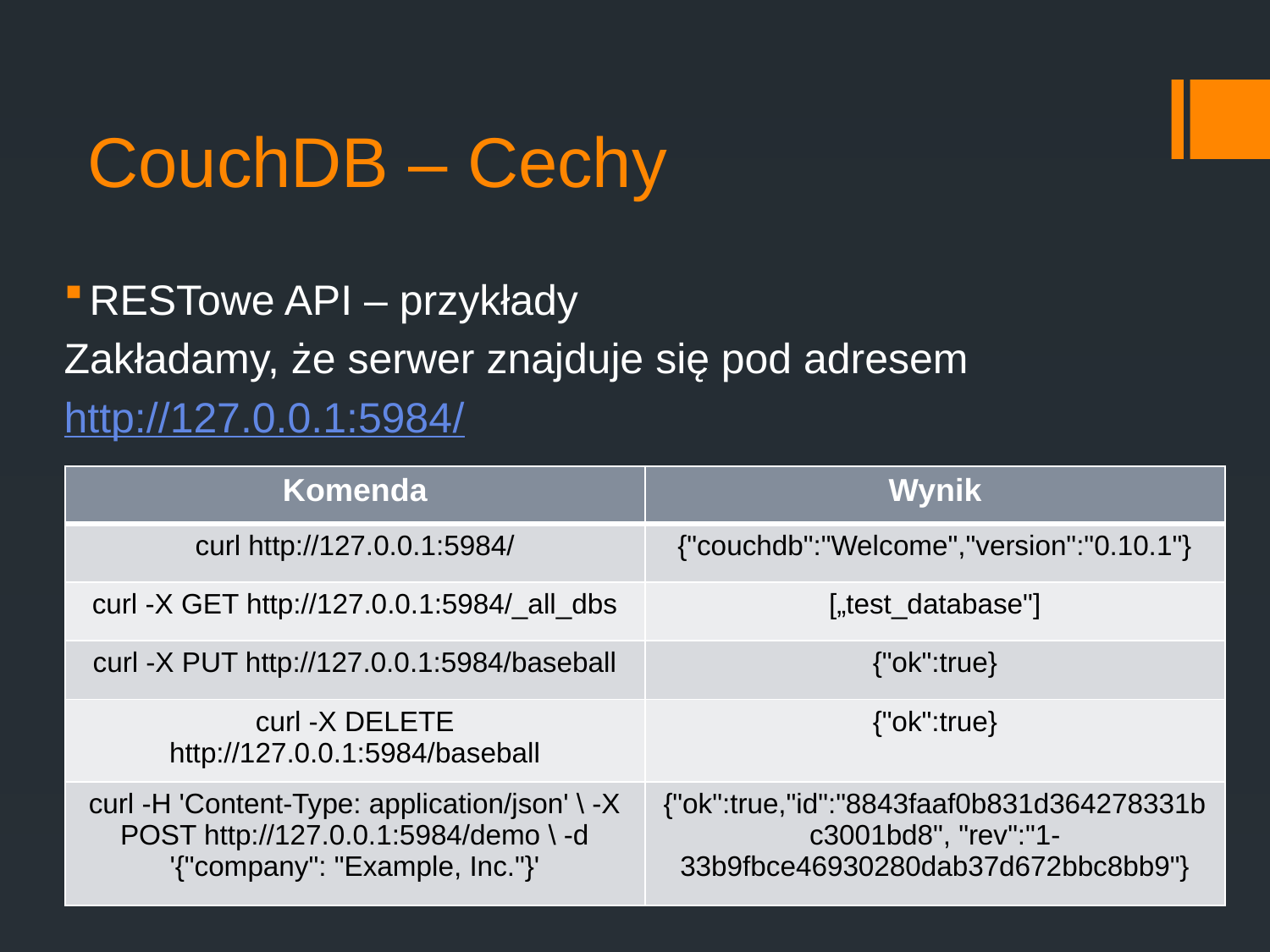

# CouchDB – Cechy
RESTowe API – przykłady
Zakładamy, że serwer znajduje się pod adresem
http://127.0.0.1:5984/

| Komenda | Wynik |
| --- | --- |
| curl http://127.0.0.1:5984/ | {"couchdb":"Welcome","version":"0.10.1"} |
| curl -X GET http://127.0.0.1:5984/\_all\_dbs | [„test\_database"] |
| curl -X PUT http://127.0.0.1:5984/baseball | {"ok":true} |
| curl -X DELETE http://127.0.0.1:5984/baseball | {"ok":true} |
| curl -H 'Content-Type: application/json' \ -X POST http://127.0.0.1:5984/demo \ -d '{"company": "Example, Inc."}' | {"ok":true,"id":"8843faaf0b831d364278331bc3001bd8", "rev":"1-33b9fbce46930280dab37d672bbc8bb9"} |